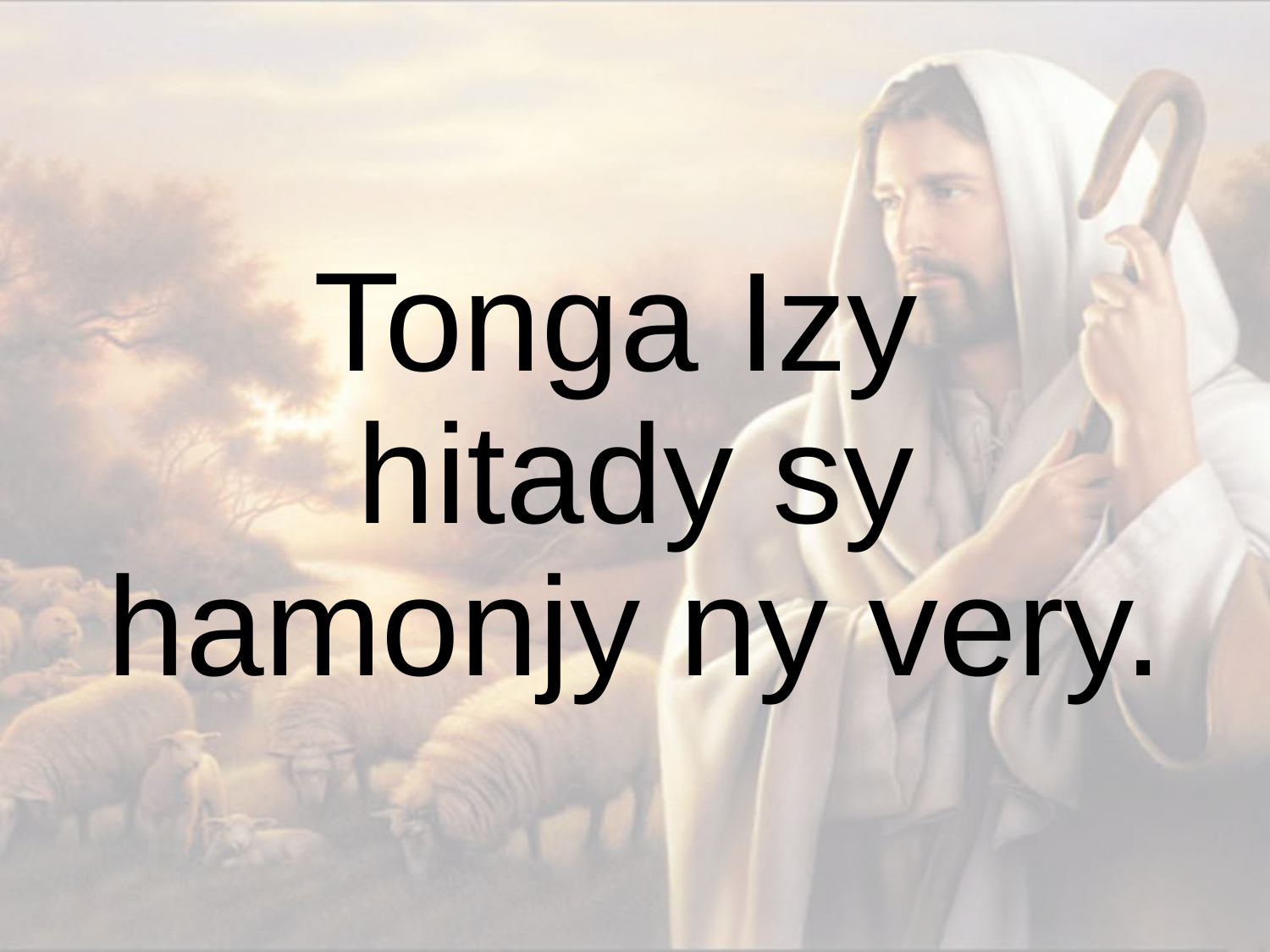

Tonga Izy
hitady sy hamonjy ny very.